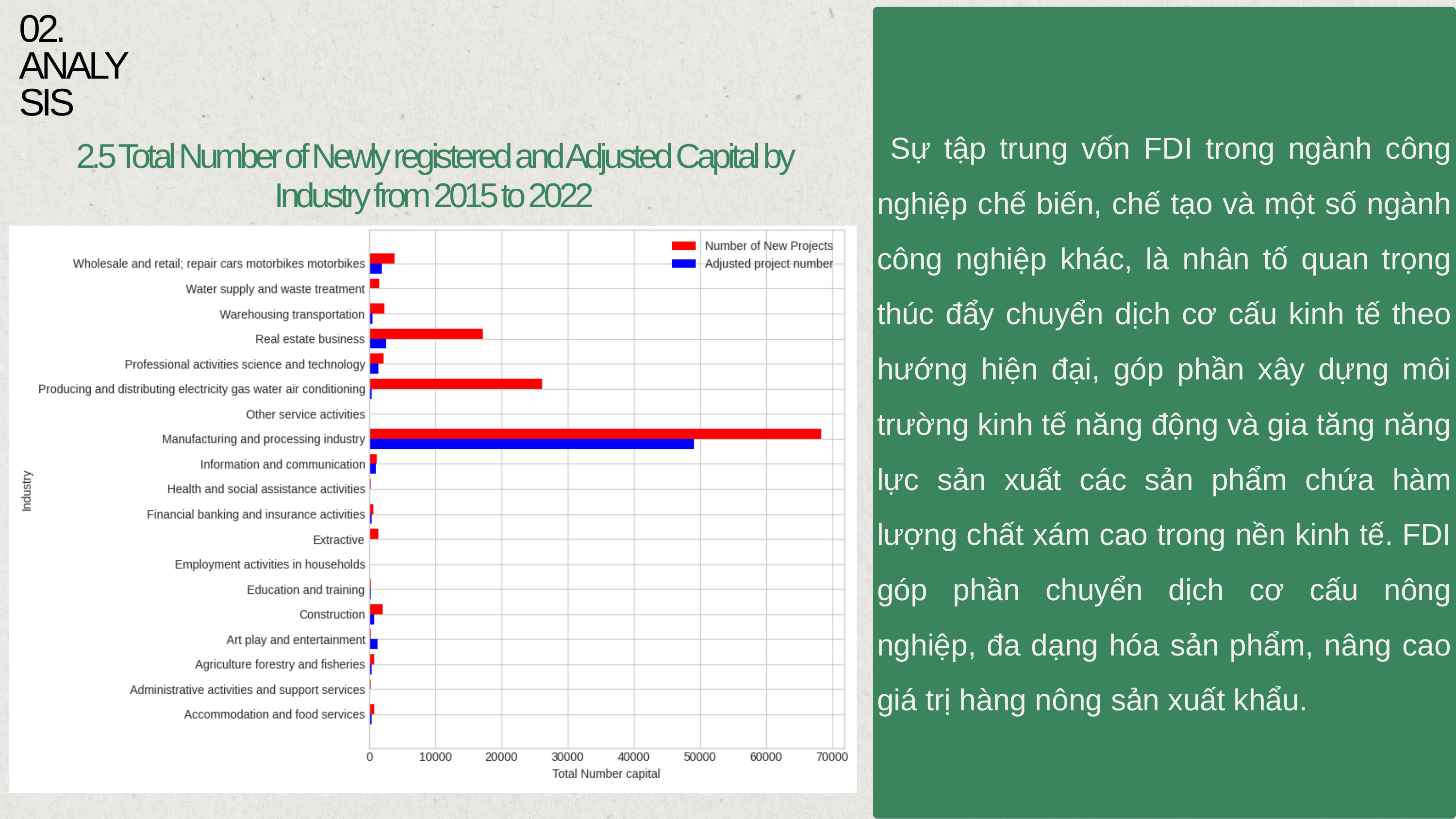

Sự tập trung vốn FDI trong ngành công nghiệp chế biến, chế tạo và một số ngành công nghiệp khác, là nhân tố quan trọng thúc đẩy chuyển dịch cơ cấu kinh tế theo hướng hiện đại, góp phần xây dựng môi trường kinh tế năng động và gia tăng năng lực sản xuất các sản phẩm chứa hàm lượng chất xám cao trong nền kinh tế. FDI góp phần chuyển dịch cơ cấu nông nghiệp, đa dạng hóa sản phẩm, nâng cao giá trị hàng nông sản xuất khẩu.
02. ANALYSIS
2.5 Total Number of Newly registered and Adjusted Capital by Industry from 2015 to 2022